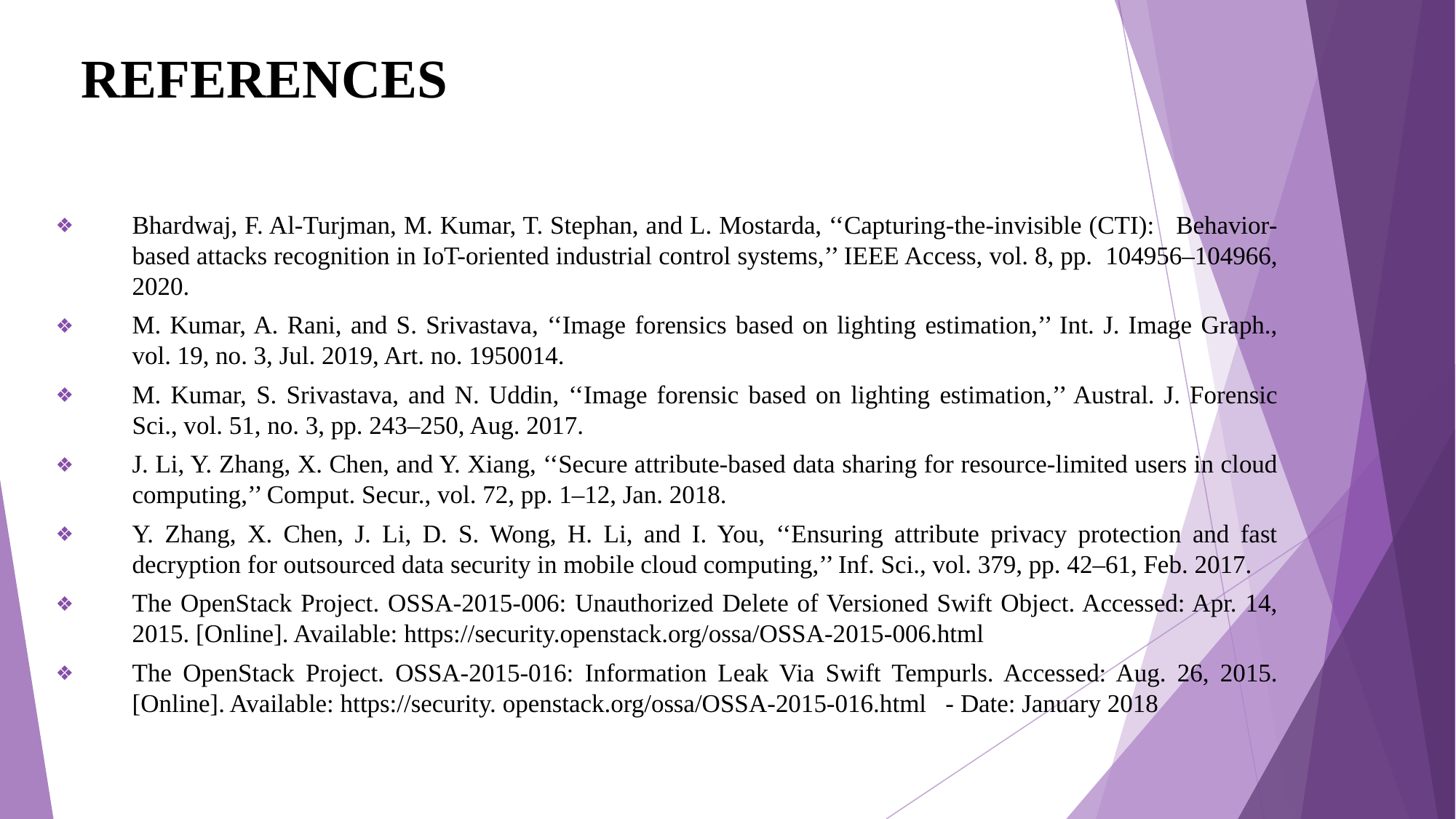

# REFERENCES
Bhardwaj, F. Al-Turjman, M. Kumar, T. Stephan, and L. Mostarda, ‘‘Capturing-the-invisible (CTI):   Behavior-based attacks recognition in IoT-oriented industrial control systems,’’ IEEE Access, vol. 8, pp.  104956–104966, 2020.
M. Kumar, A. Rani, and S. Srivastava, ‘‘Image forensics based on lighting estimation,’’ Int. J. Image Graph., vol. 19, no. 3, Jul. 2019, Art. no. 1950014.
M. Kumar, S. Srivastava, and N. Uddin, ‘‘Image forensic based on lighting estimation,’’ Austral. J. Forensic Sci., vol. 51, no. 3, pp. 243–250, Aug. 2017.
J. Li, Y. Zhang, X. Chen, and Y. Xiang, ‘‘Secure attribute-based data sharing for resource-limited users in cloud computing,’’ Comput. Secur., vol. 72, pp. 1–12, Jan. 2018.
Y. Zhang, X. Chen, J. Li, D. S. Wong, H. Li, and I. You, ‘‘Ensuring attribute privacy protection and fast decryption for outsourced data security in mobile cloud computing,’’ Inf. Sci., vol. 379, pp. 42–61, Feb. 2017.
The OpenStack Project. OSSA-2015-006: Unauthorized Delete of Versioned Swift Object. Accessed: Apr. 14, 2015. [Online]. Available: https://security.openstack.org/ossa/OSSA-2015-006.html
The OpenStack Project. OSSA-2015-016: Information Leak Via Swift Tempurls. Accessed: Aug. 26, 2015. [Online]. Available: https://security. openstack.org/ossa/OSSA-2015-016.html   - Date: January 2018